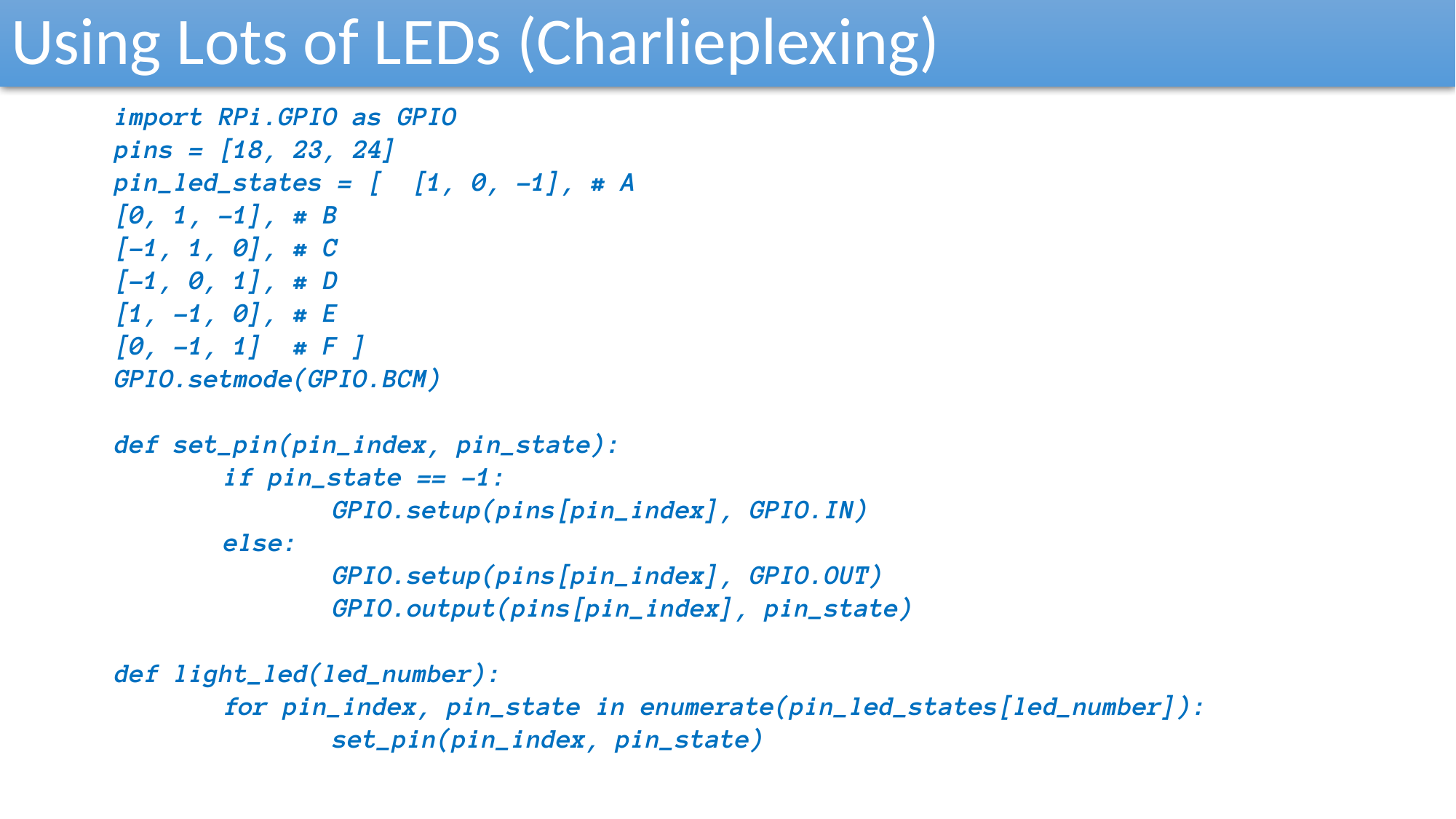

Using Lots of LEDs (Charlieplexing)
import RPi.GPIO as GPIO
pins = [18, 23, 24]
pin_led_states = [  [1, 0, -1], # A
[0, 1, -1], # B
[-1, 1, 0], # C
[-1, 0, 1], # D
[1, -1, 0], # E
[0, -1, 1]  # F ]
GPIO.setmode(GPIO.BCM)

def set_pin(pin_index, pin_state):
	if pin_state == -1:
		GPIO.setup(pins[pin_index], GPIO.IN)
	else:
		GPIO.setup(pins[pin_index], GPIO.OUT)
		GPIO.output(pins[pin_index], pin_state)

def light_led(led_number):
	for pin_index, pin_state in enumerate(pin_led_states[led_number]):
		set_pin(pin_index, pin_state)